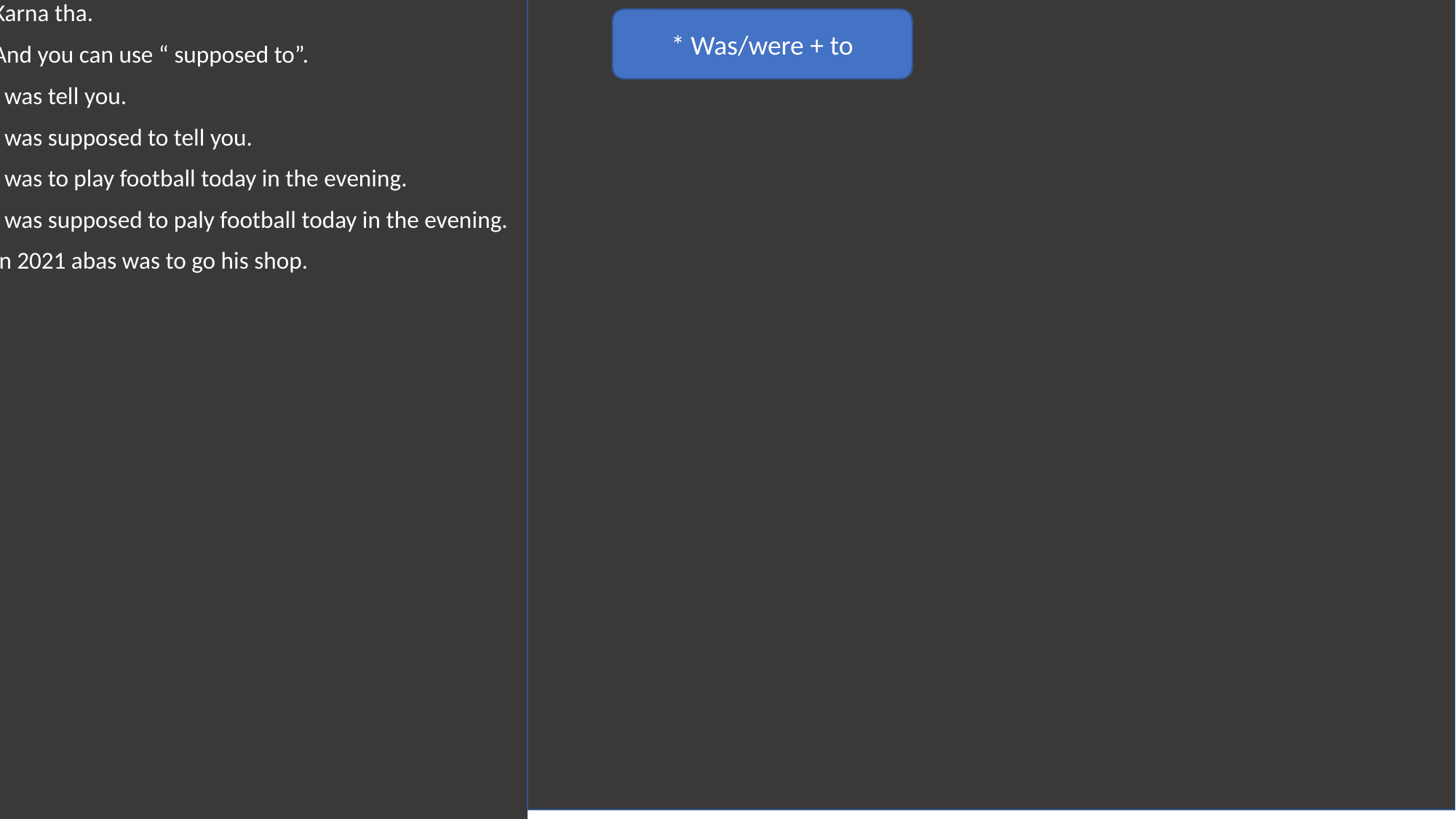

Karna tha.
And you can use “ supposed to”.
I was tell you.
I was supposed to tell you.
I was to play football today in the evening.
I was supposed to paly football today in the evening.
In 2021 abas was to go his shop.

* Was/were + to